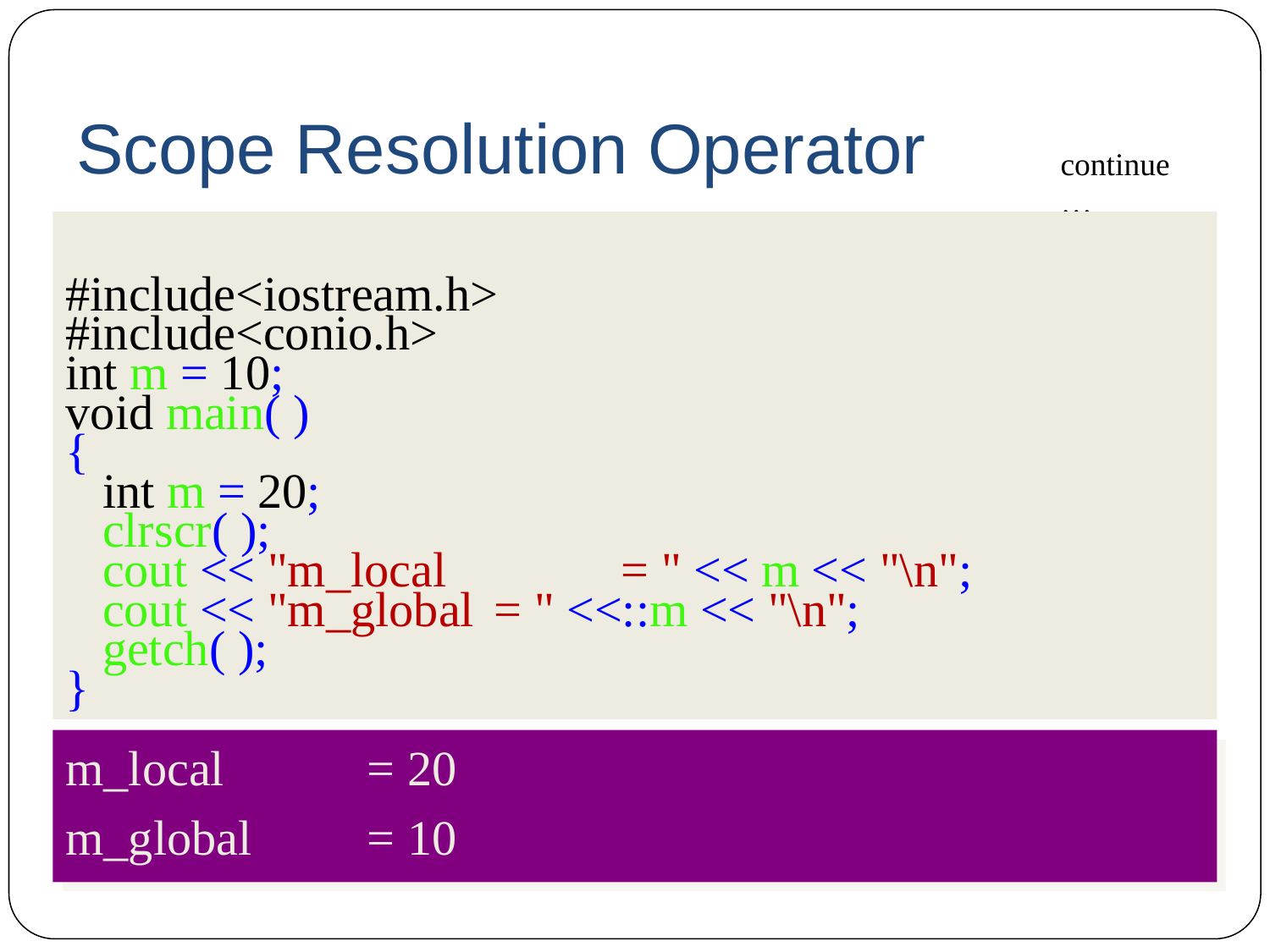

# Scope Resolution Operator
continue…

#include<iostream.h>
#include<conio.h>
int m = 10;
void main( )
{
   int m = 20;
   clrscr( );
   cout << "m_local    	= " << m << "\n";
   cout << "m_global 	= " <<::m << "\n";
   getch( );
}
m_local  	= 20
m_global 	= 10